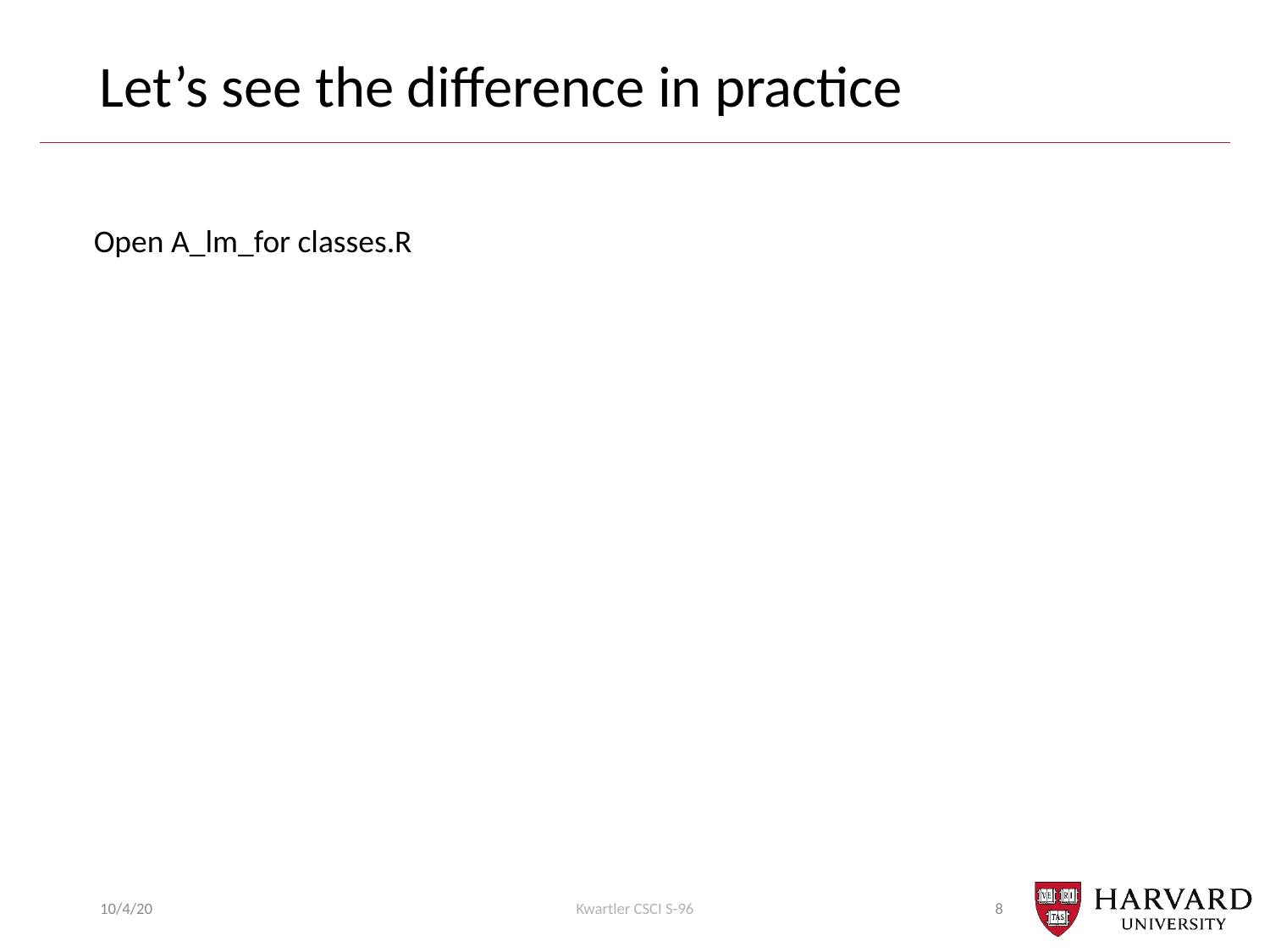

# Let’s see the difference in practice
﻿Open A_lm_for classes.R
10/4/20
Kwartler CSCI S-96
8